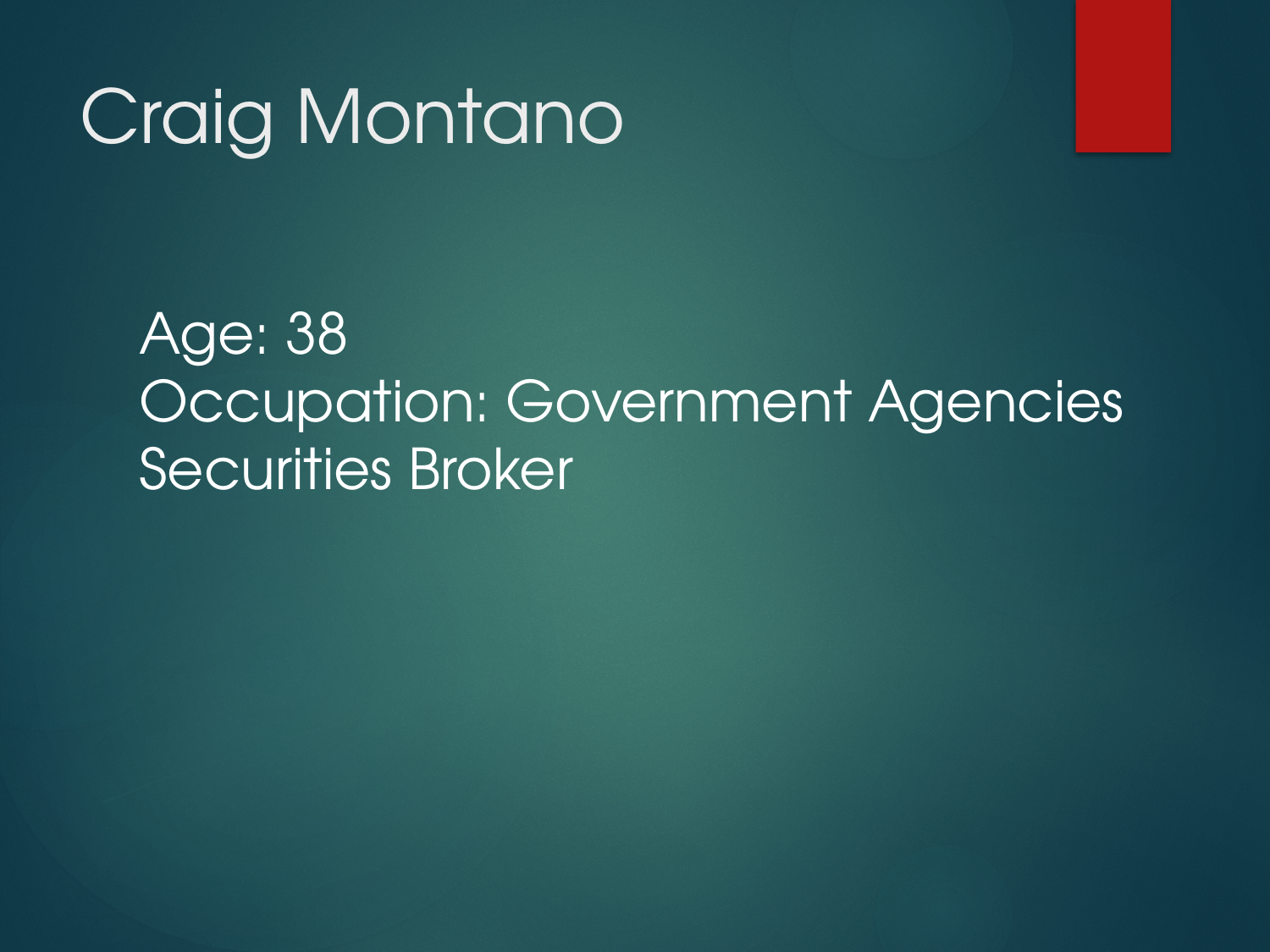

# Craig Montano

Age: 38
Occupation: Government Agencies Securities Broker